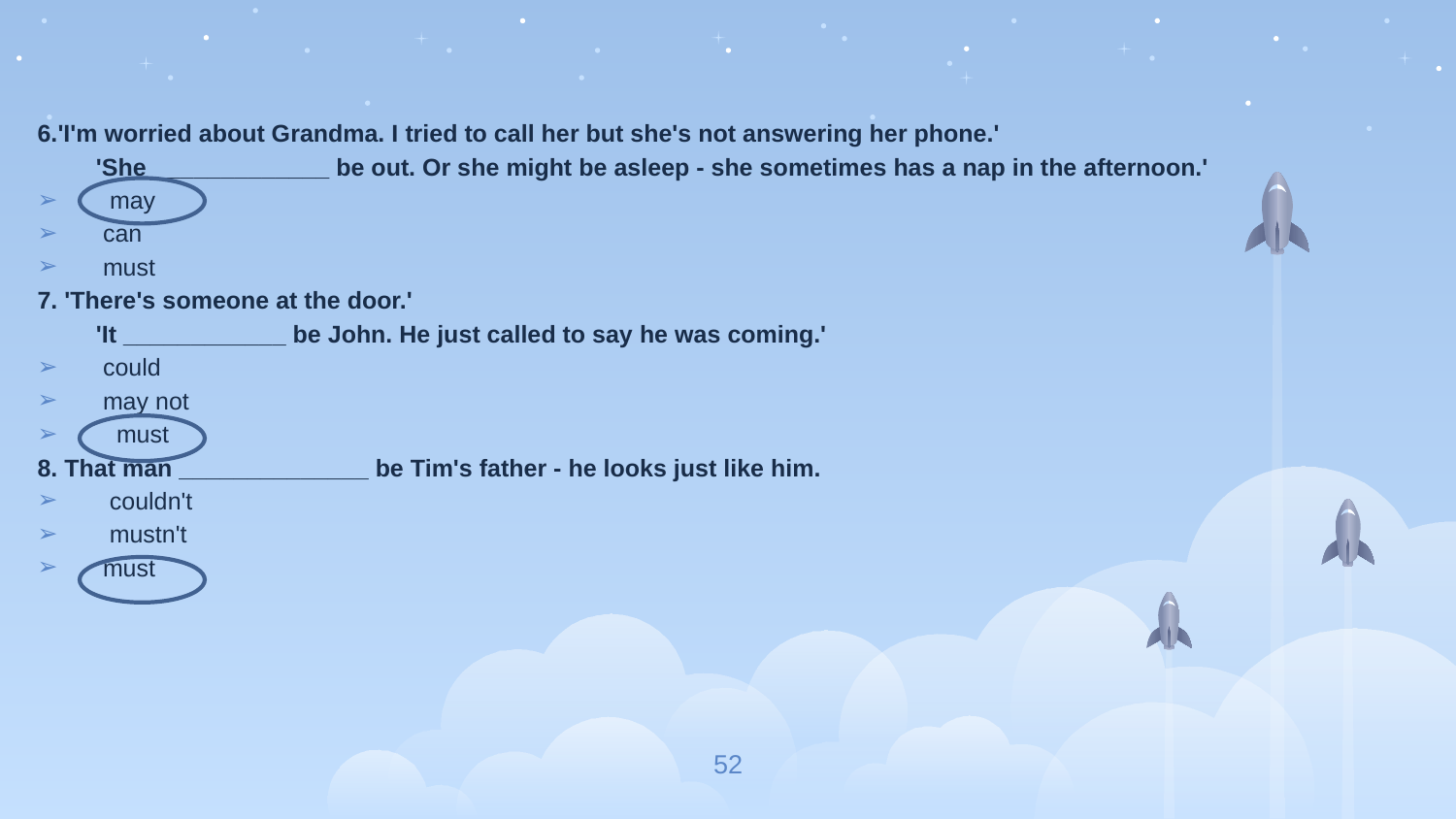

6.'I'm worried about Grandma. I tried to call her but she's not answering her phone.'
'She _____________ be out. Or she might be asleep - she sometimes has a nap in the afternoon.'
  may
 can
 must
7. 'There's someone at the door.'
'It ____________ be John. He just called to say he was coming.'
 could
 may not
   must
8. That man ______________ be Tim's father - he looks just like him.
  couldn't
  mustn't
 must

52